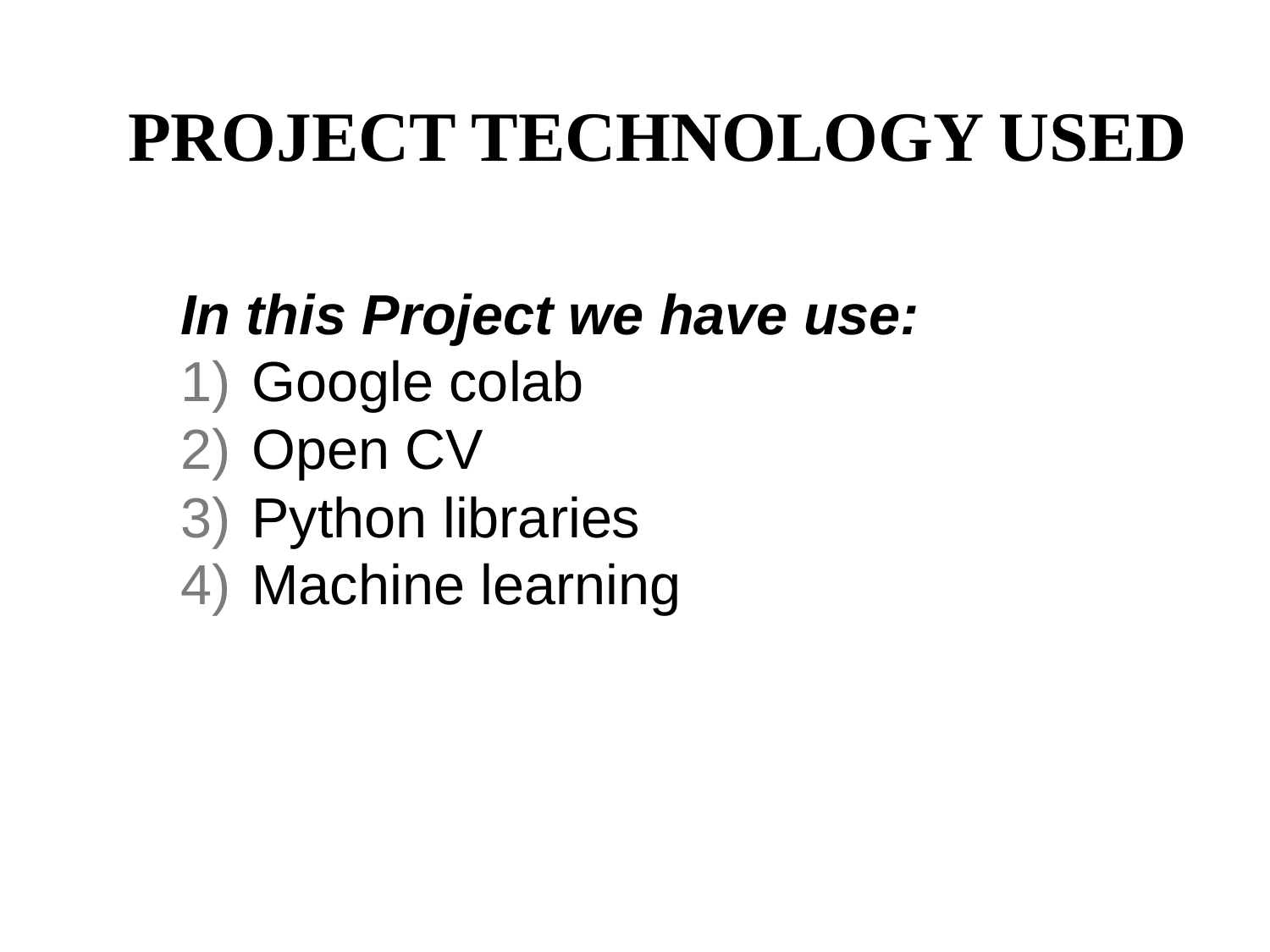

PROJECT TECHNOLOGY USED
In this Project we have use:
Google colab
Open CV
Python libraries
Machine learning